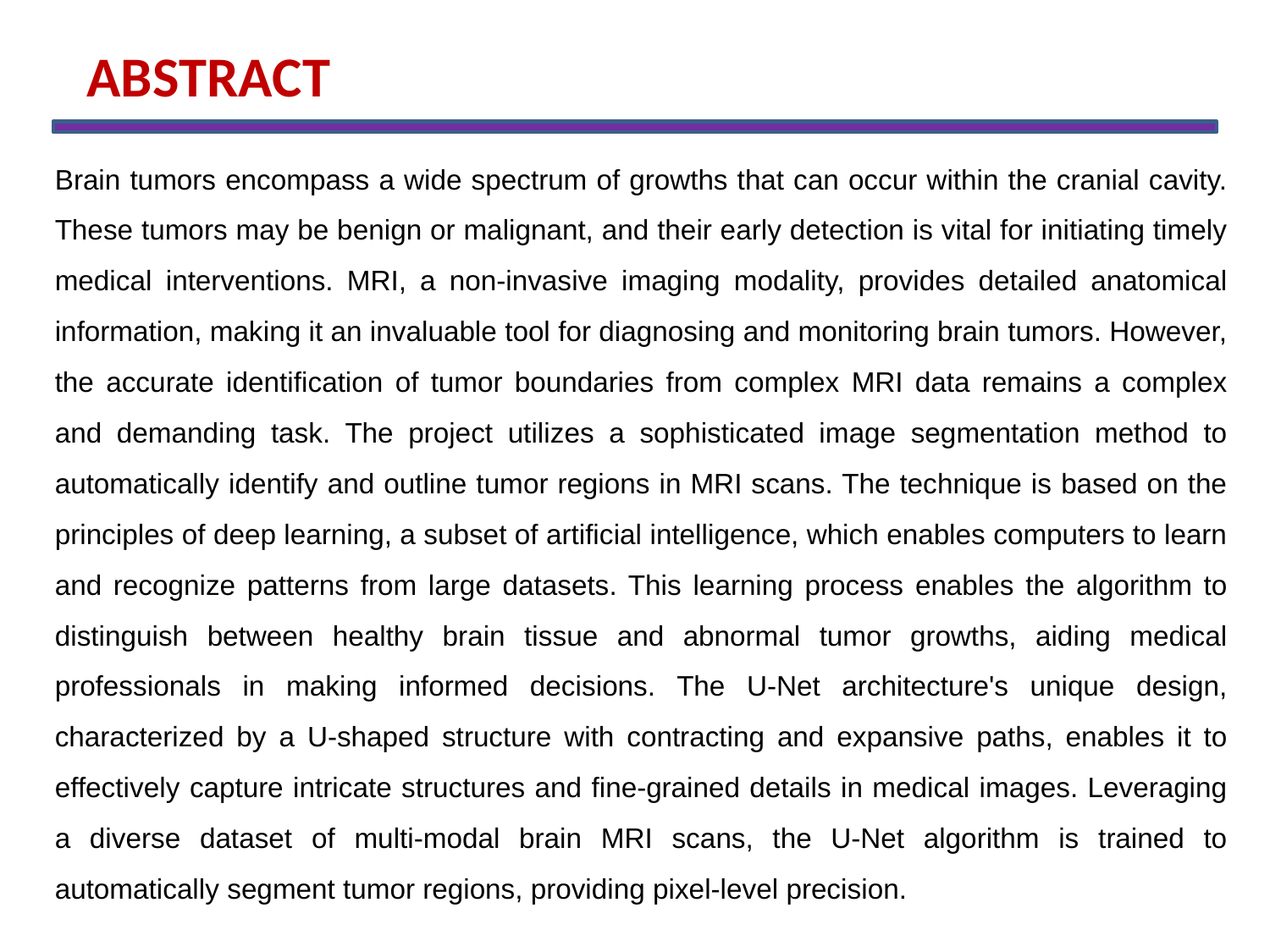

ABSTRACT

Brain tumors encompass a wide spectrum of growths that can occur within the cranial cavity. These tumors may be benign or malignant, and their early detection is vital for initiating timely medical interventions. MRI, a non-invasive imaging modality, provides detailed anatomical information, making it an invaluable tool for diagnosing and monitoring brain tumors. However, the accurate identification of tumor boundaries from complex MRI data remains a complex and demanding task. The project utilizes a sophisticated image segmentation method to automatically identify and outline tumor regions in MRI scans. The technique is based on the principles of deep learning, a subset of artificial intelligence, which enables computers to learn and recognize patterns from large datasets. This learning process enables the algorithm to distinguish between healthy brain tissue and abnormal tumor growths, aiding medical professionals in making informed decisions. The U-Net architecture's unique design, characterized by a U-shaped structure with contracting and expansive paths, enables it to effectively capture intricate structures and fine-grained details in medical images. Leveraging a diverse dataset of multi-modal brain MRI scans, the U-Net algorithm is trained to automatically segment tumor regions, providing pixel-level precision.